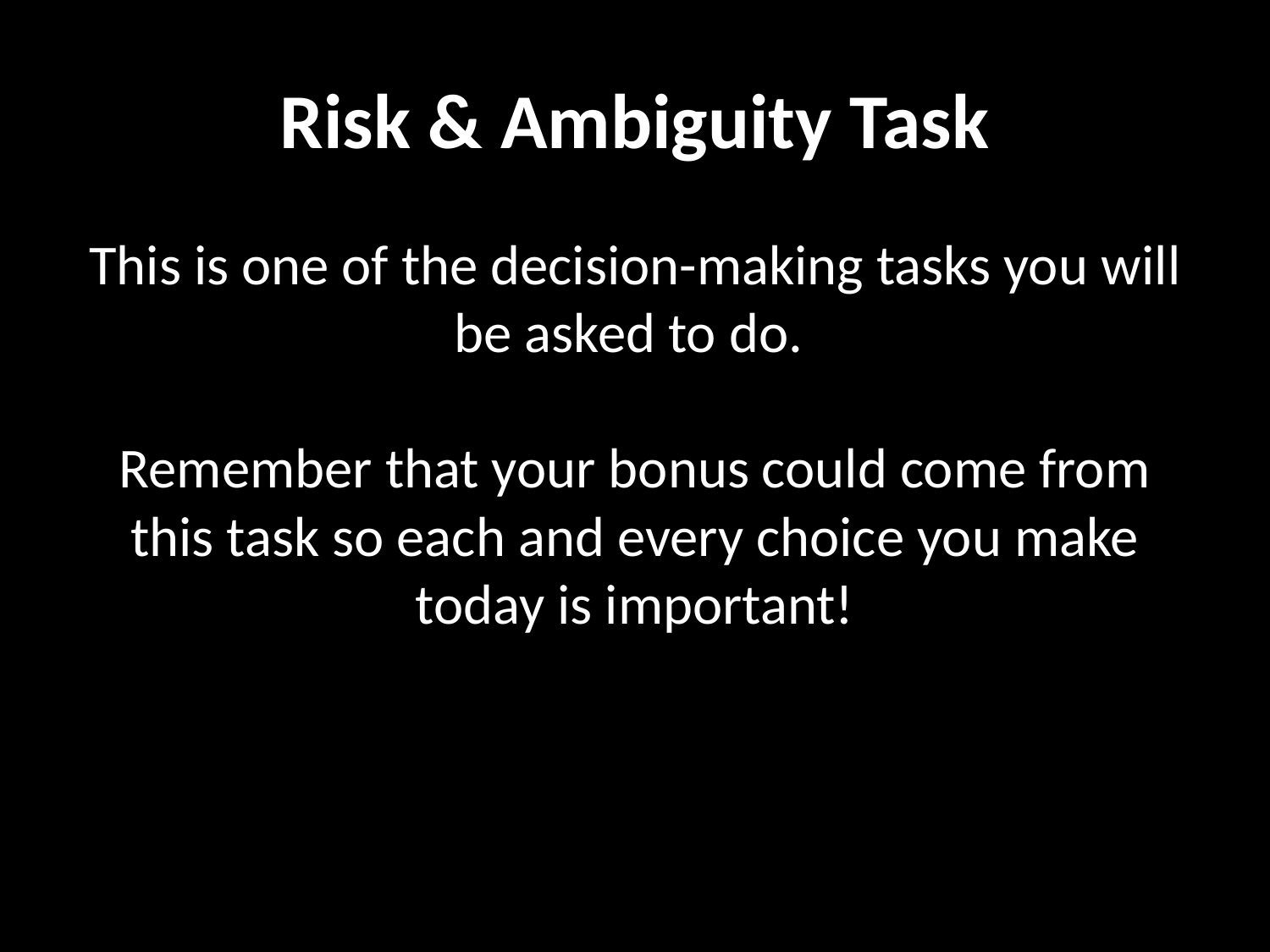

# Risk & Ambiguity Task
This is one of the decision-making tasks you will be asked to do.
Remember that your bonus could come from this task so each and every choice you make today is important!